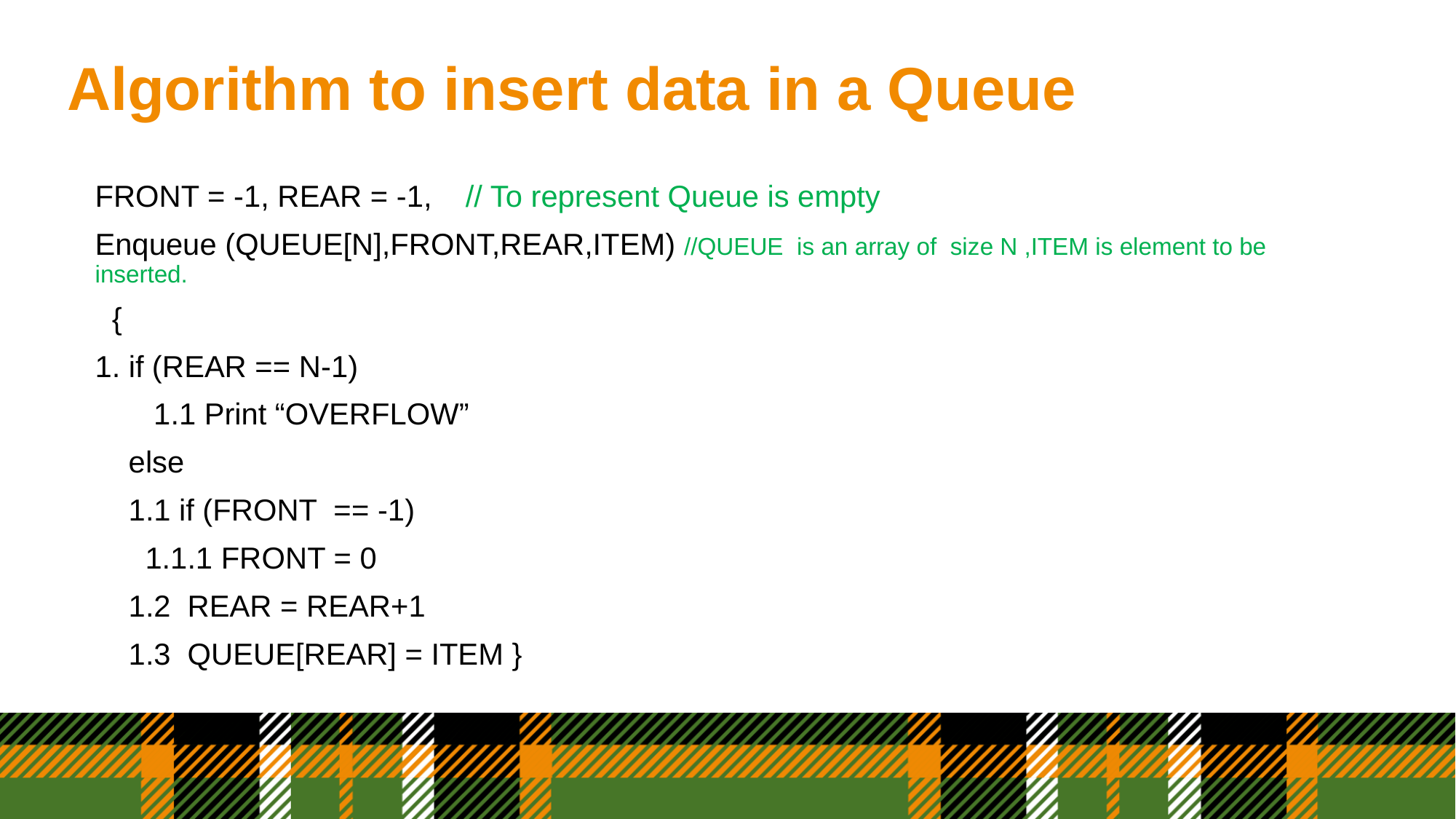

# Algorithm to insert data in a Queue
FRONT = -1, REAR = -1,    // To represent Queue is empty
Enqueue (QUEUE[N],FRONT,REAR,ITEM) //QUEUE  is an array of  size N ,ITEM is element to be inserted.
  {
1. if (REAR == N-1)
       1.1 Print “OVERFLOW”
    else
    1.1 if (FRONT  == -1)
      1.1.1 FRONT = 0
    1.2  REAR = REAR+1
    1.3  QUEUE[REAR] = ITEM }